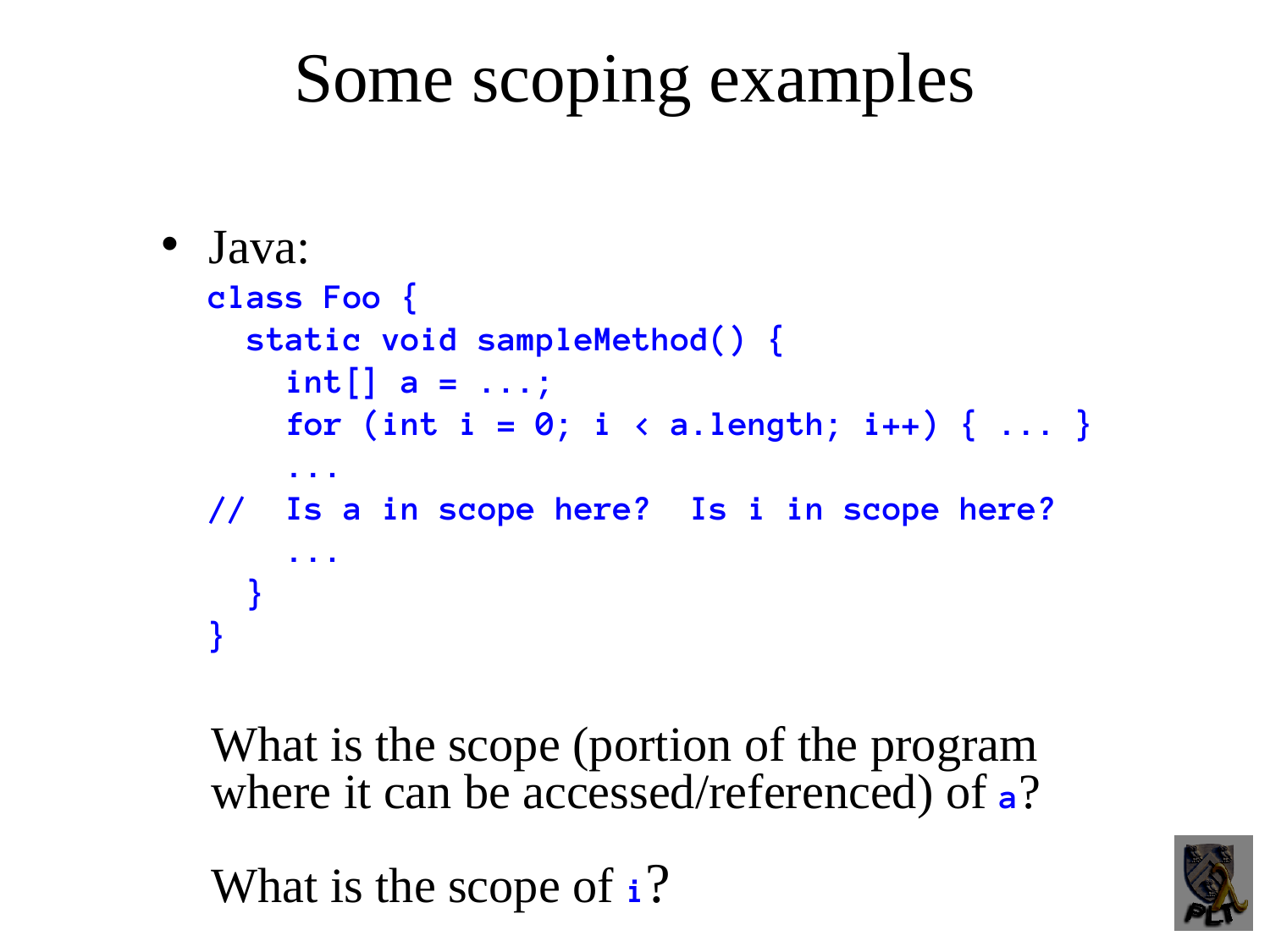

Some scoping examples

Java:
class Foo {
  static void sampleMethod() {
    int[] a = ...;
    for (int i = 0; i < a.length; i++) { ... }
    ...
//  Is a in scope here?  Is i in scope here?
    ...
  }
}
What is the scope (portion of the program where it can be accessed/referenced) of a?
What is the scope of i?